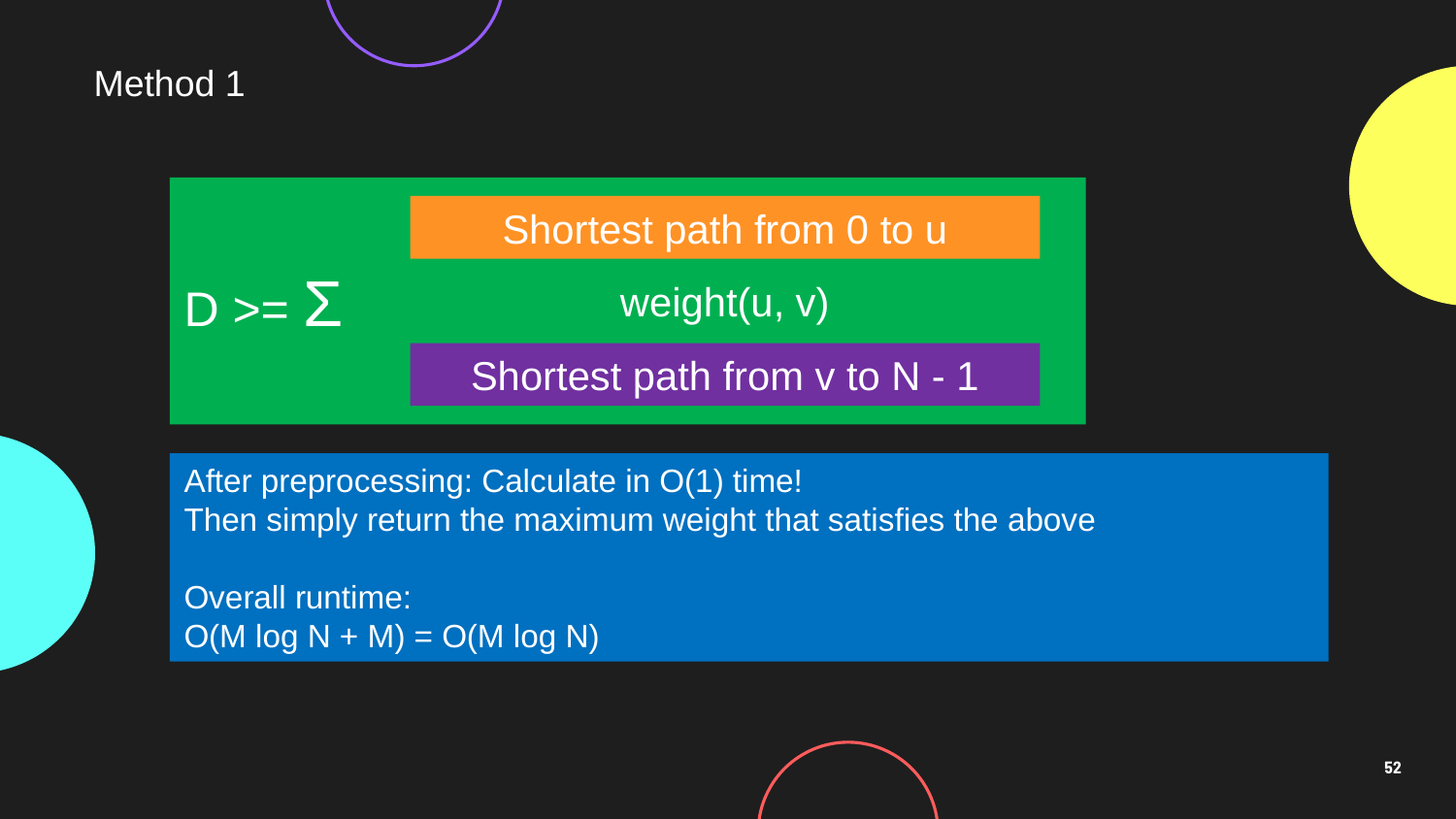

Method 1

D >= Σ

Shortest path from 0 to u
weight(u, v)
Shortest path from v to N - 1
After preprocessing: Calculate in O(1) time!
Then simply return the maximum weight that satisfies the above

Overall runtime:
O(M log N + M) = O(M log N)
52